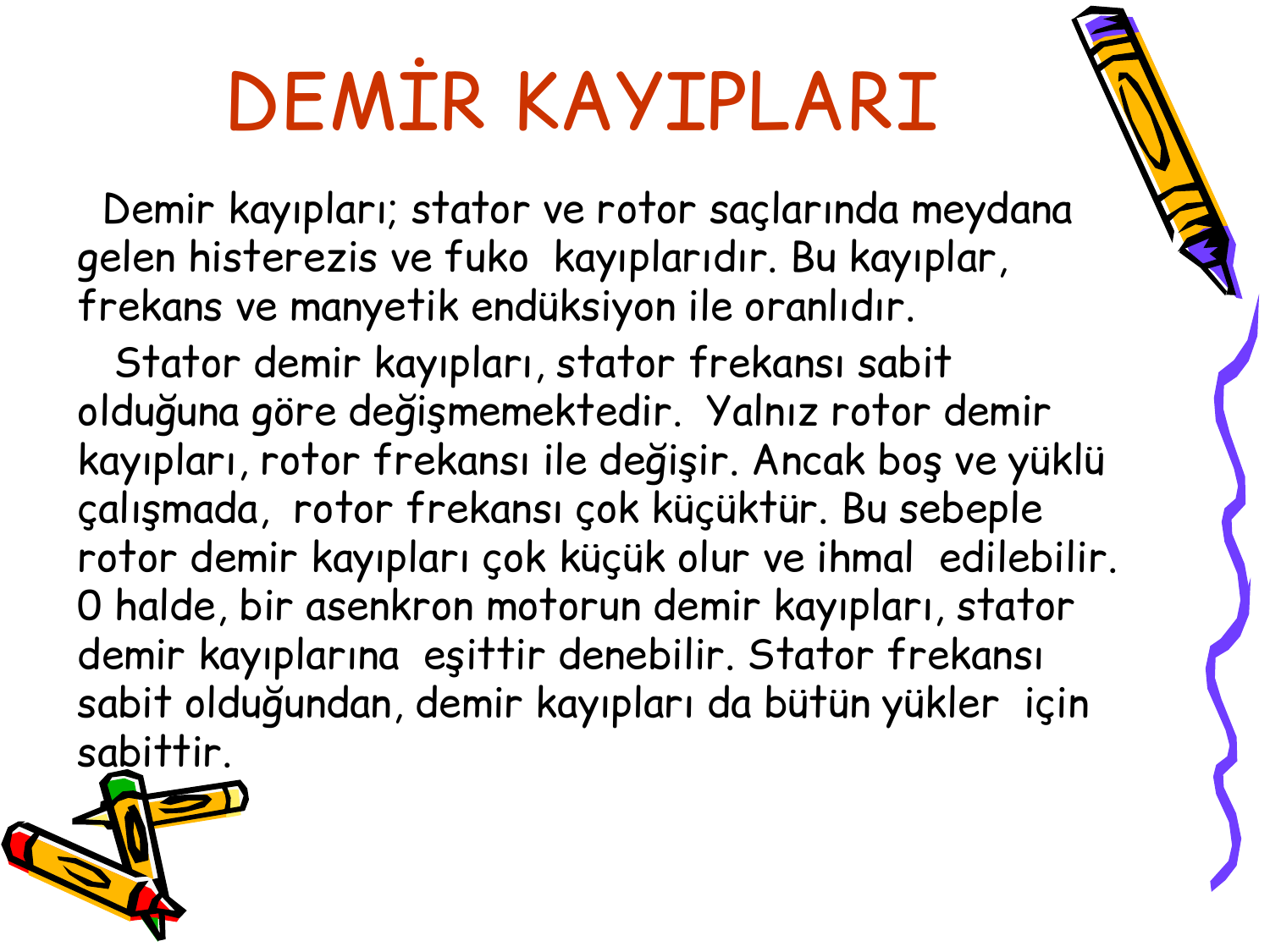

# DEMİR KAYIPLARI
  Demir kayıpları; stator ve rotor saçlarında meydana gelen histerezis ve fuko  kayıplarıdır. Bu kayıplar, frekans ve manyetik endüksiyon ile oranlıdır.
   Stator demir kayıpları, stator frekansı sabit olduğuna göre değişmemektedir.  Yalnız rotor demir kayıpları, rotor frekansı ile değişir. Ancak boş ve yüklü çalışmada,  rotor frekansı çok küçüktür. Bu sebeple rotor demir kayıpları çok küçük olur ve ihmal  edilebilir. 0 halde, bir asenkron motorun demir kayıpları, stator demir kayıplarına  eşittir denebilir. Stator frekansı sabit olduğundan, demir kayıpları da bütün yükler  için sabittir.